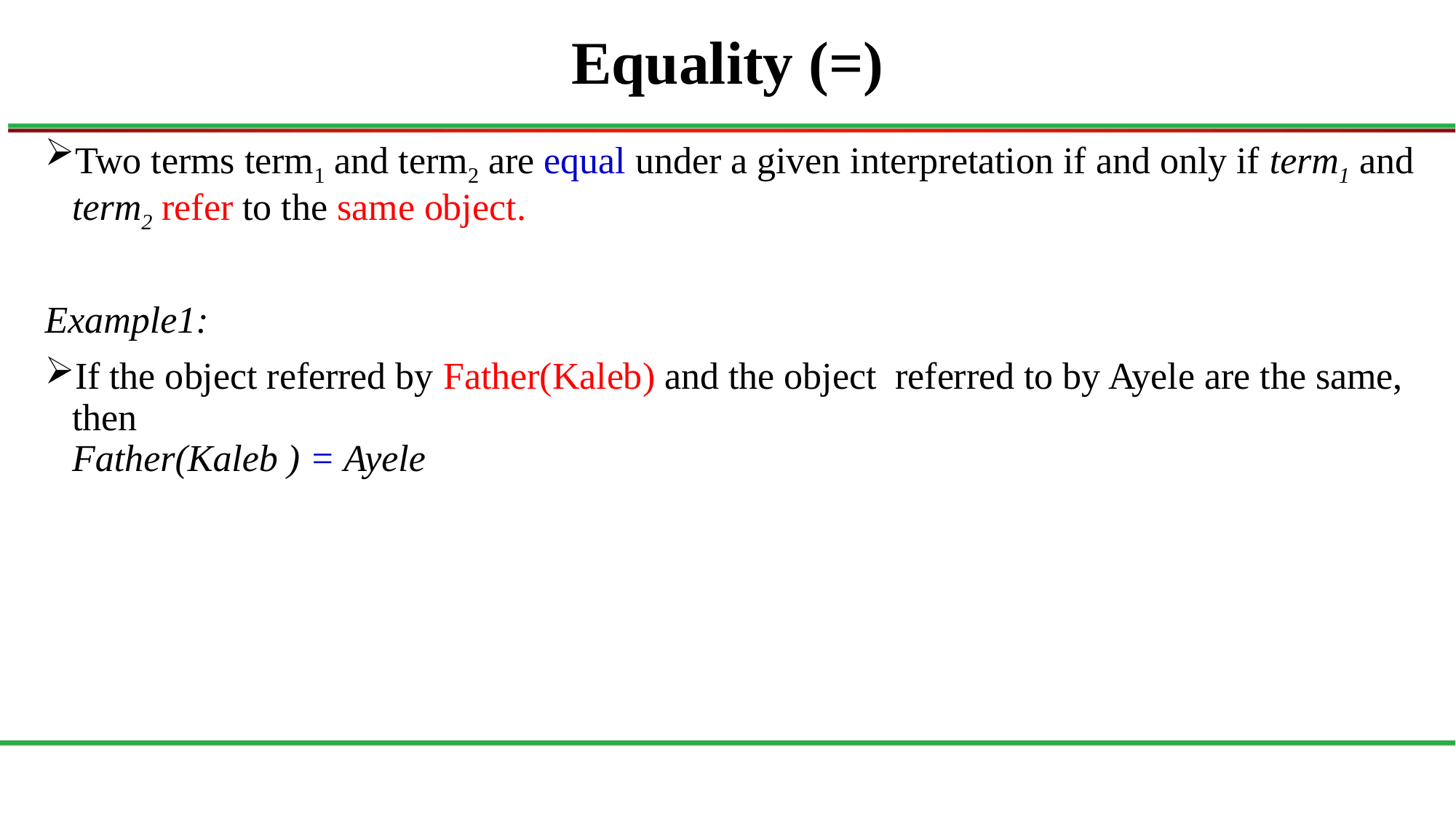

# Equality (=)
Two terms term1 and term2 are equal under a given interpretation if and only if term1 and term2 refer to the same object.

Example1:
If the object referred by Father(Kaleb) and the object  referred to by Ayele are the same, then
Father(Kaleb ) = Ayele